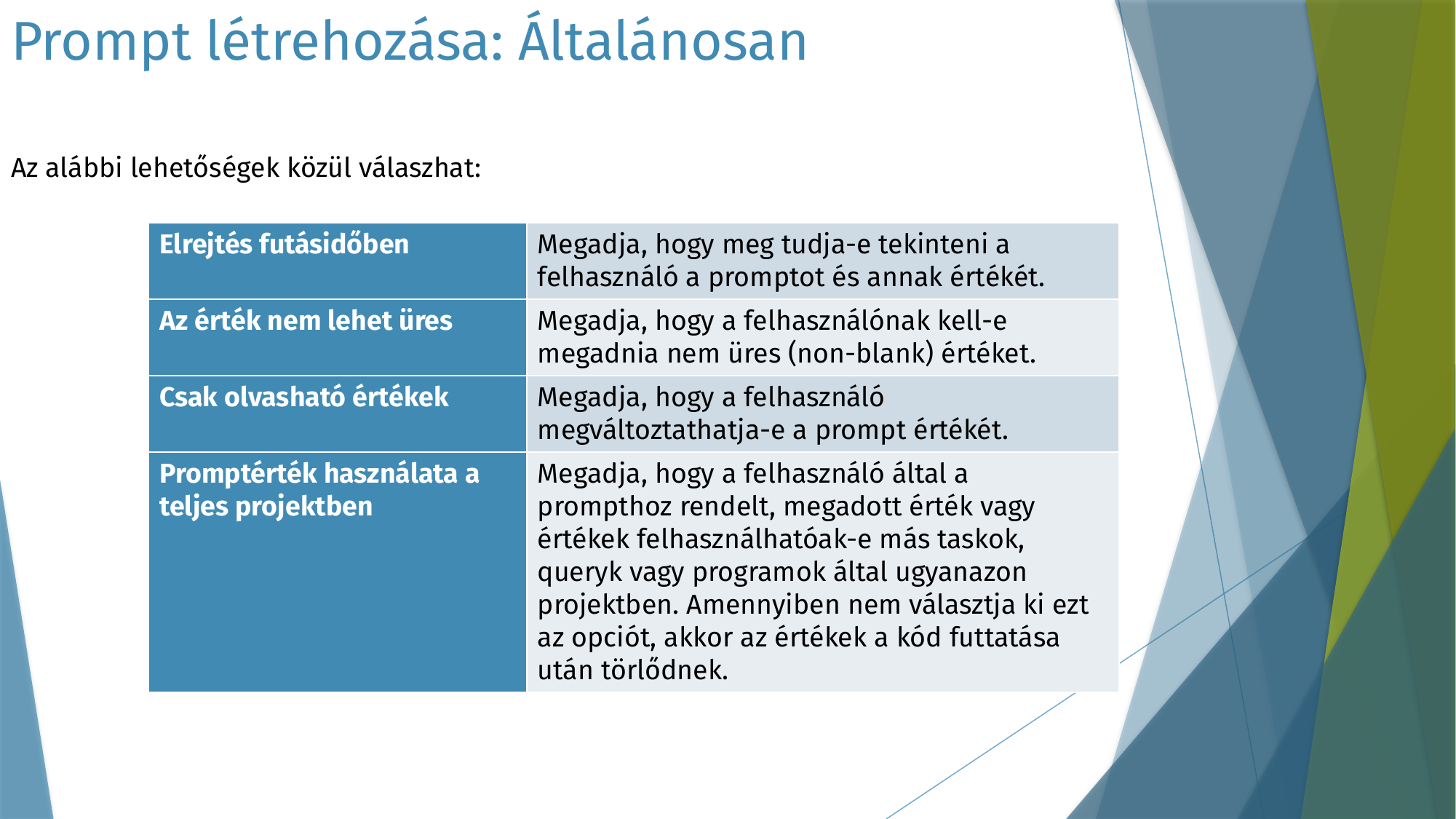

# Prompt létrehozása: Általánosan
Az alábbi lehetőségek közül válaszhat:
| Elrejtés futásidőben | Megadja, hogy meg tudja-e tekinteni a felhasználó a promptot és annak értékét. |
| --- | --- |
| Az érték nem lehet üres | Megadja, hogy a felhasználónak kell-e megadnia nem üres (non-blank) értéket. |
| Csak olvasható értékek | Megadja, hogy a felhasználó megváltoztathatja-e a prompt értékét. |
| Promptérték használata a teljes projektben | Megadja, hogy a felhasználó által a prompthoz rendelt, megadott érték vagy értékek felhasználhatóak-e más taskok, queryk vagy programok által ugyanazon projektben. Amennyiben nem választja ki ezt az opciót, akkor az értékek a kód futtatása után törlődnek. |